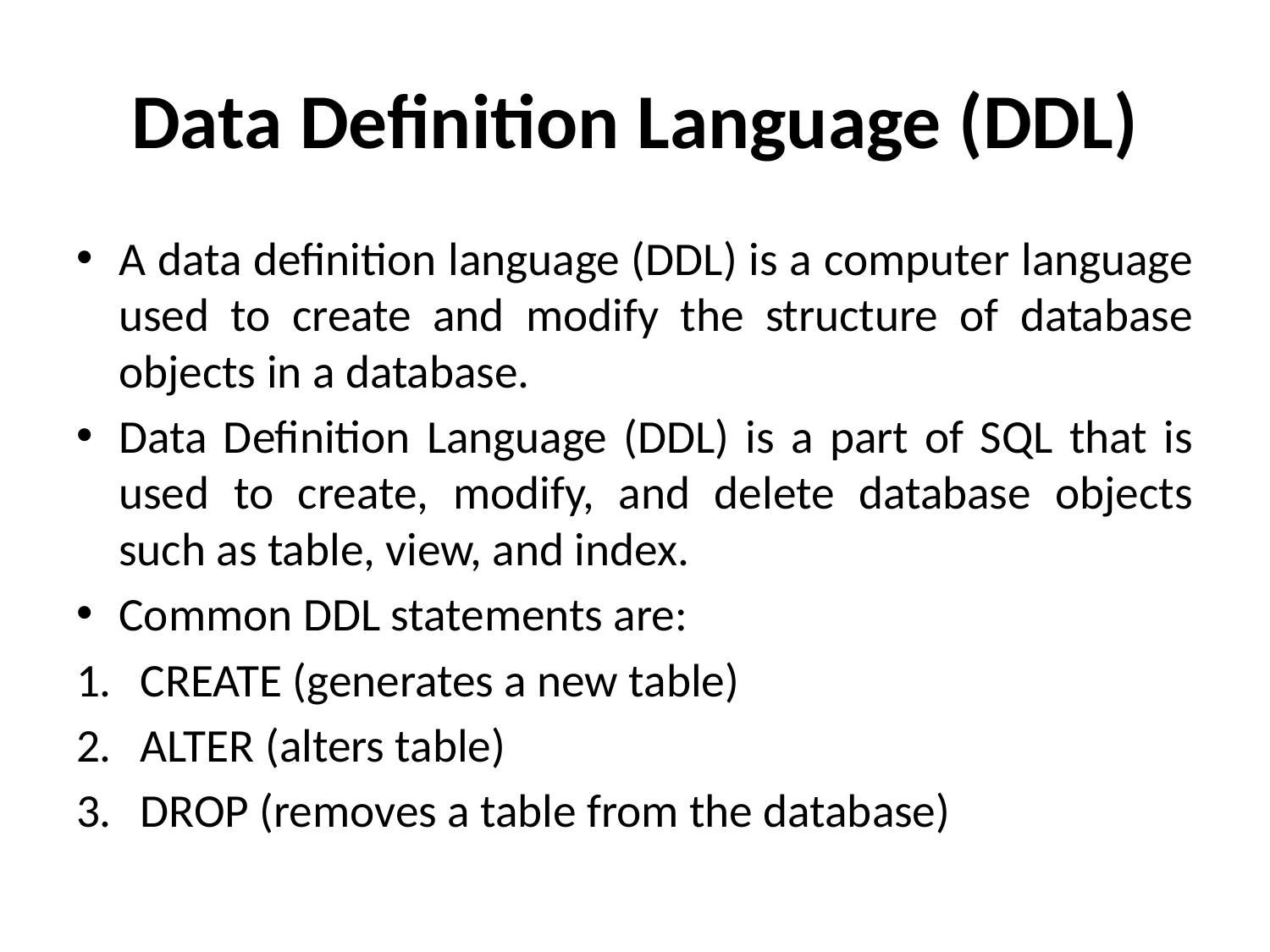

# Data Definition Language (DDL)
A data definition language (DDL) is a computer language used to create and modify the structure of database objects in a database.
Data Definition Language (DDL) is a part of SQL that is used to create, modify, and delete database objects such as table, view, and index.
Common DDL statements are:
CREATE (generates a new table)
ALTER (alters table)
DROP (removes a table from the database)